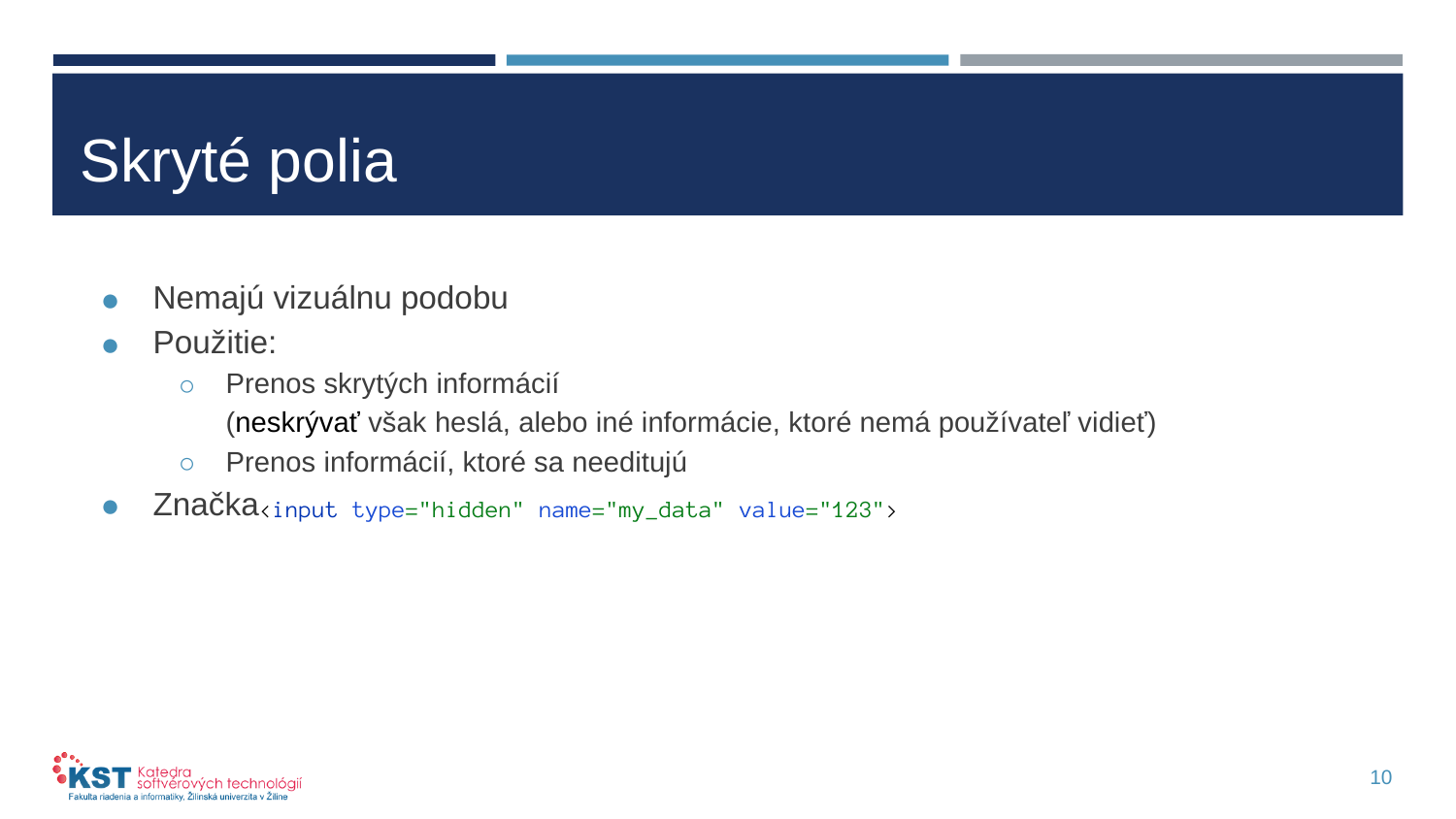

# Skryté polia
Nemajú vizuálnu podobu
Použitie:
Prenos skrytých informácií
(neskrývať však heslá, alebo iné informácie, ktoré nemá používateľ vidieť)
Prenos informácií, ktoré sa needitujú
Značka
<input type="hidden" name="my_data" value="123">
10